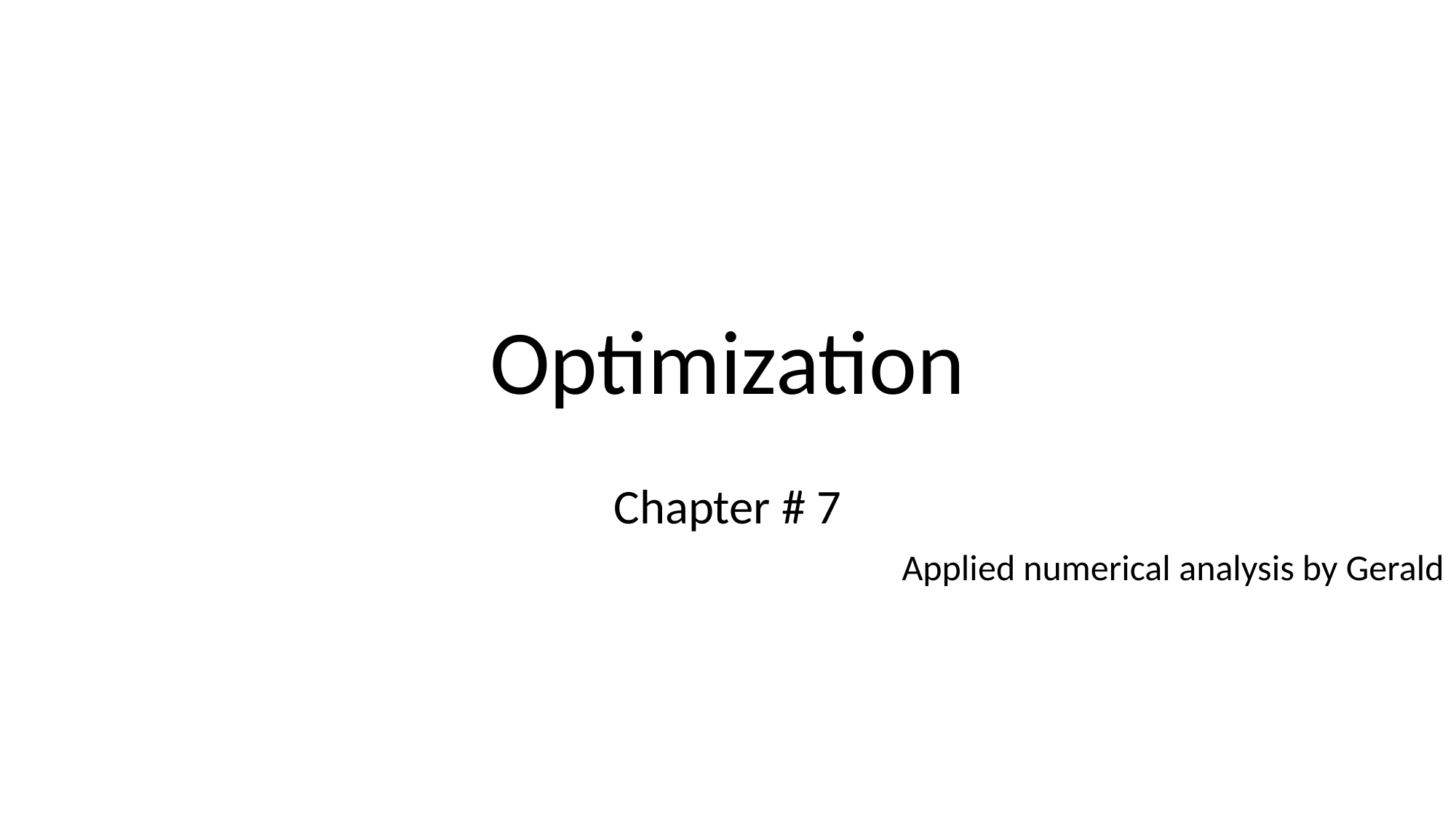

# Optimization
Chapter # 7
Applied numerical analysis by Gerald